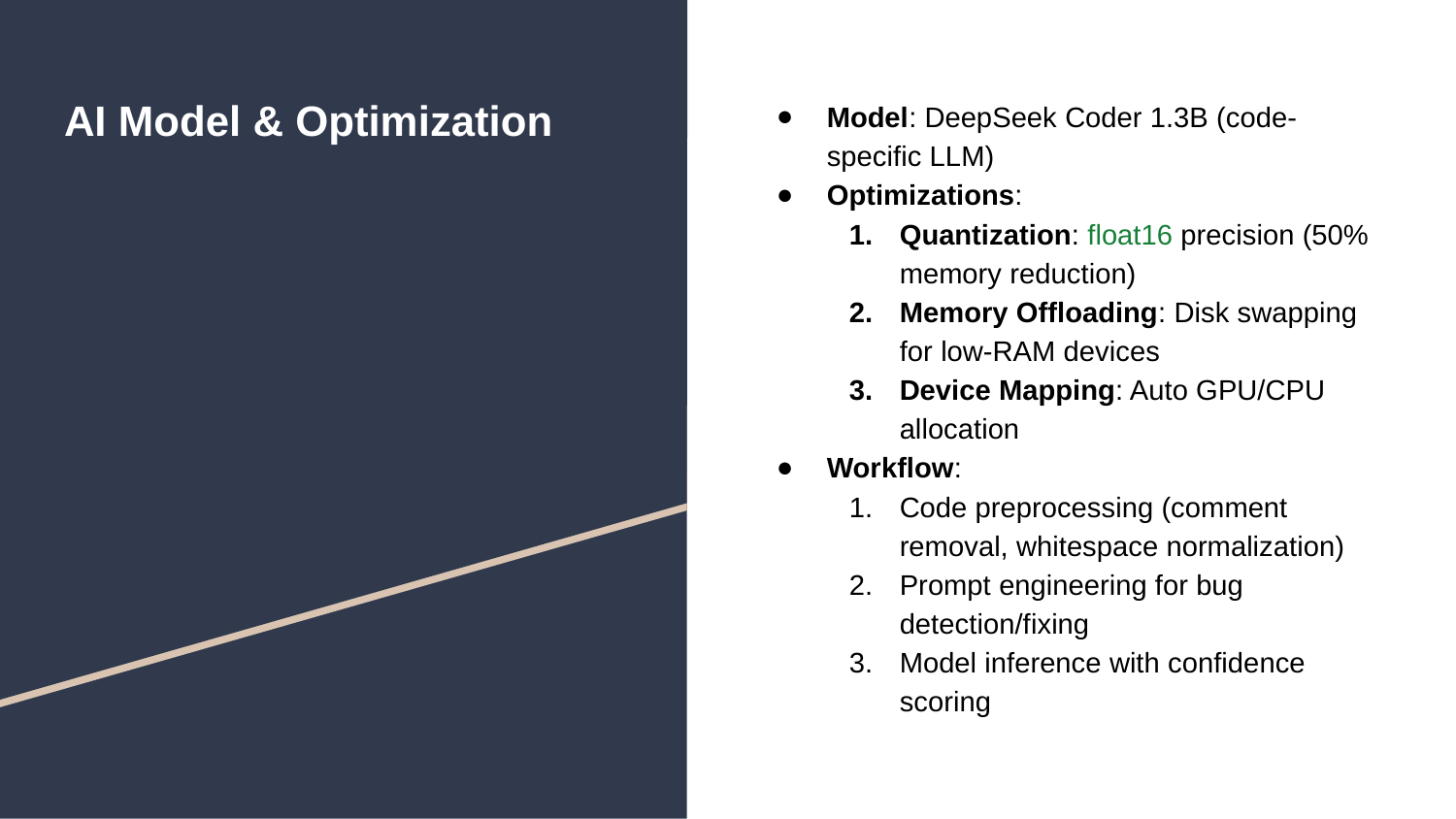

# AI Model & Optimization
Model: DeepSeek Coder 1.3B (code-specific LLM)
Optimizations:
Quantization: float16 precision (50% memory reduction)
Memory Offloading: Disk swapping for low-RAM devices
Device Mapping: Auto GPU/CPU allocation
Workflow:
Code preprocessing (comment removal, whitespace normalization)
Prompt engineering for bug detection/fixing
Model inference with confidence scoring